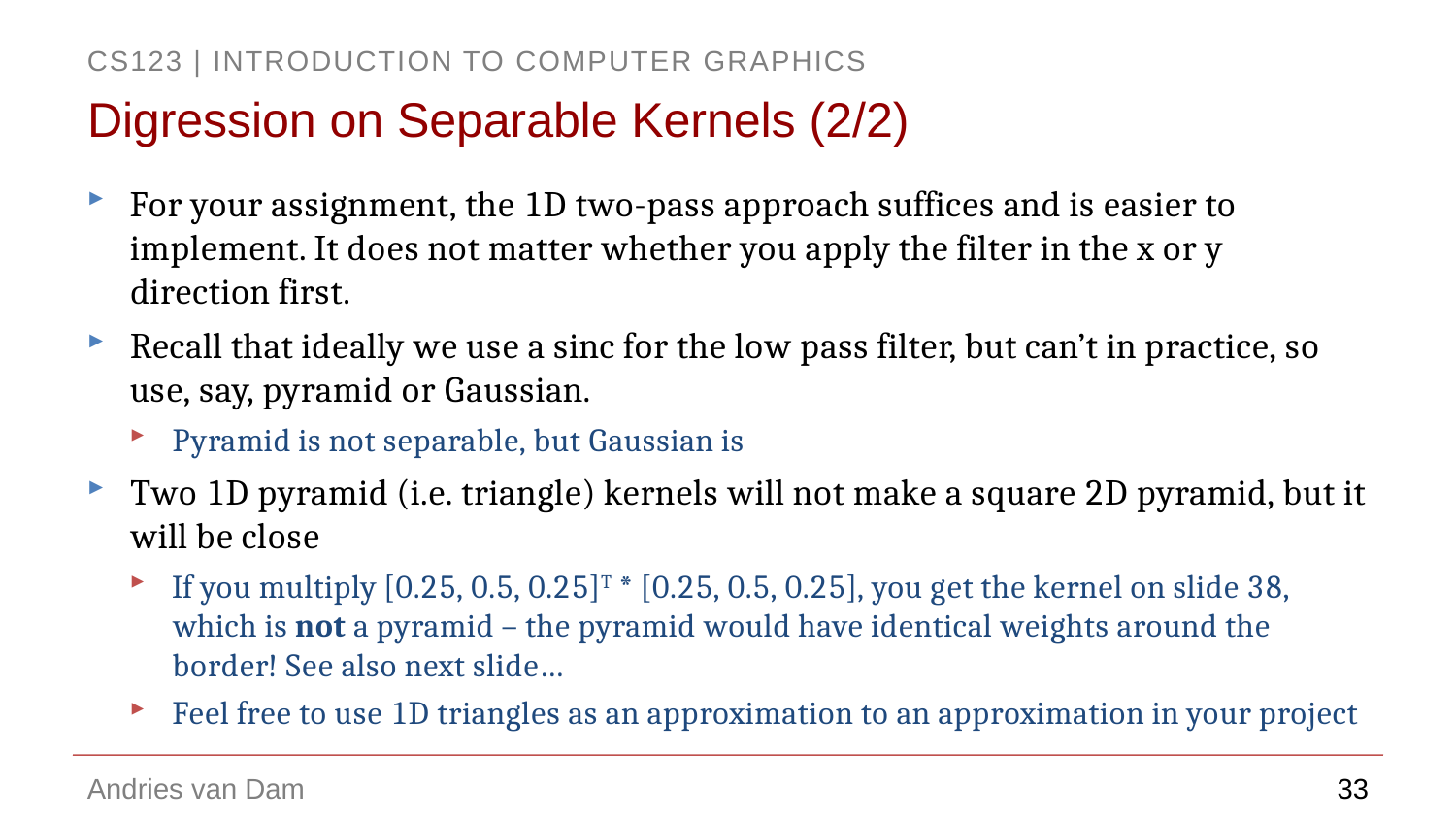

# Digression on Separable Kernels (2/2)
For your assignment, the 1D two-pass approach suffices and is easier to implement. It does not matter whether you apply the filter in the x or y direction first.
Recall that ideally we use a sinc for the low pass filter, but can’t in practice, so use, say, pyramid or Gaussian.
Pyramid is not separable, but Gaussian is
Two 1D pyramid (i.e. triangle) kernels will not make a square 2D pyramid, but it will be close
If you multiply [0.25, 0.5, 0.25]T * [0.25, 0.5, 0.25], you get the kernel on slide 38, which is not a pyramid – the pyramid would have identical weights around the border! See also next slide…
Feel free to use 1D triangles as an approximation to an approximation in your project
33